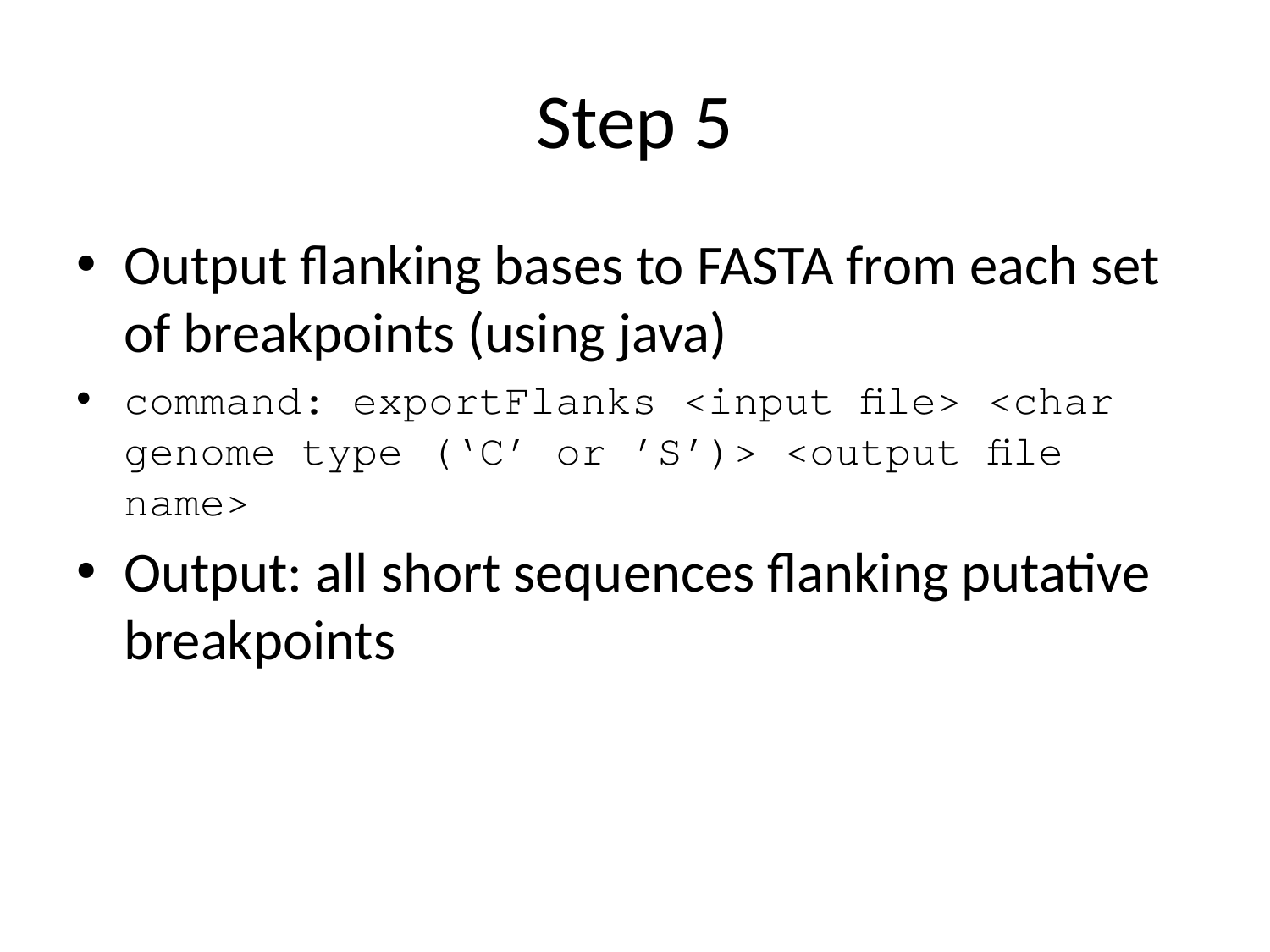

# Step 5
Output flanking bases to FASTA from each set of breakpoints (using java)
command: exportFlanks <input file> <char genome type (‘C’ or ’S’)> <output file name>
Output: all short sequences flanking putative breakpoints